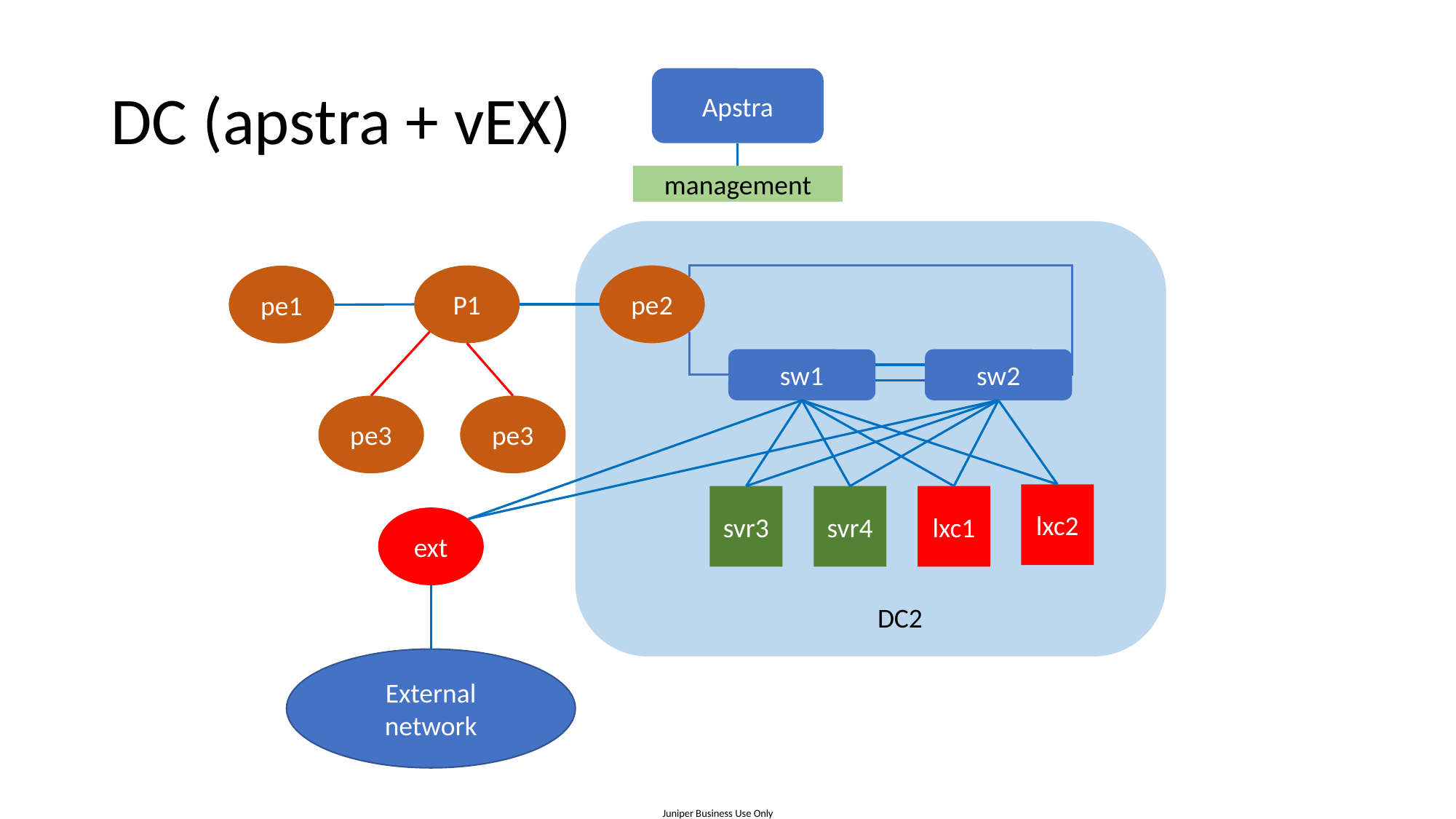

# DC (apstra + vEX)
Apstra
management

pe2
P1
pe1
sw1
sw2
pe3
pe3
lxc2
svr3
svr4
lxc1
ext
DC2
External network